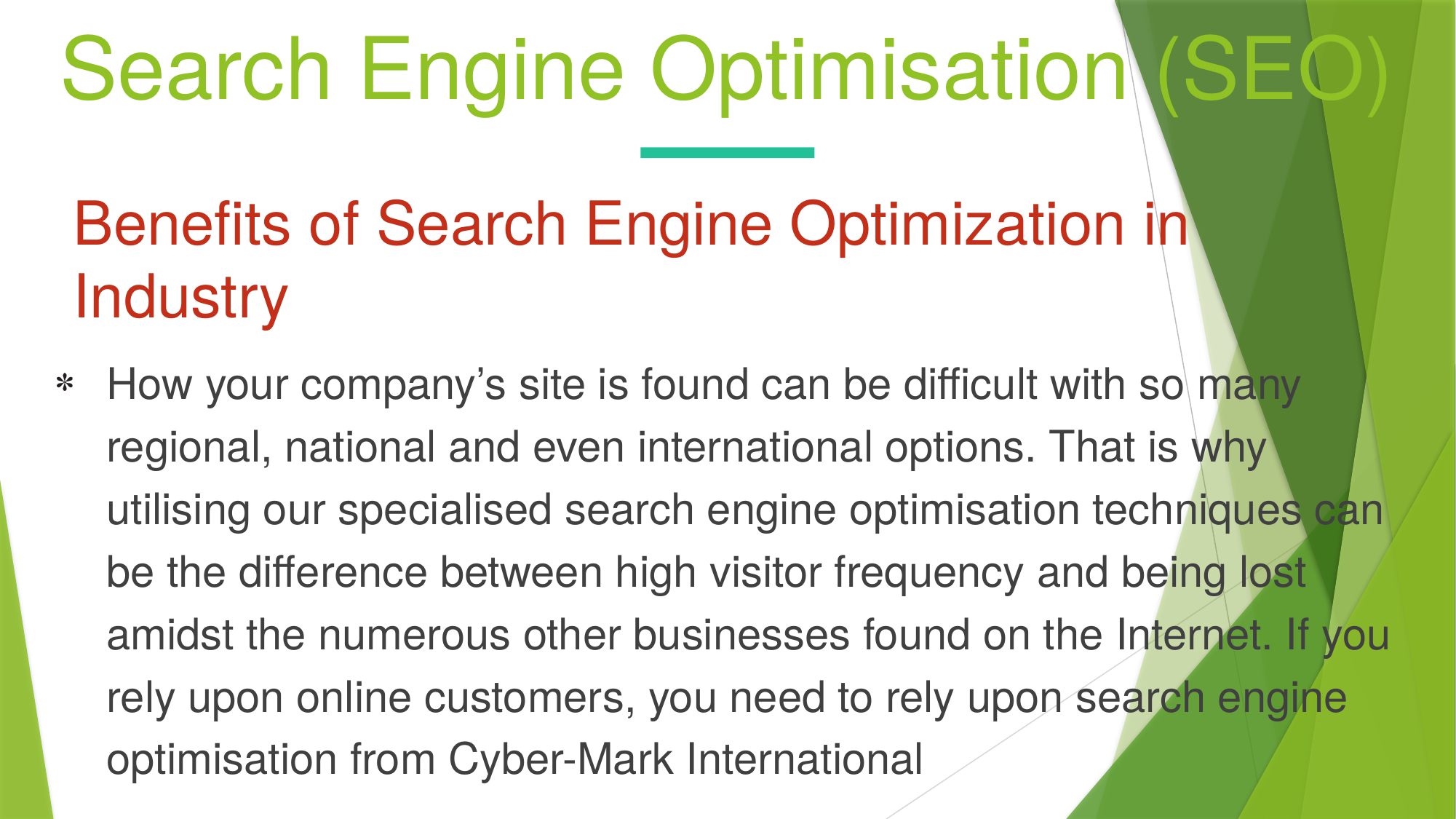

Search Engine Optimisation (SEO)

Benefits of Search Engine Optimization in Industry
How your company’s site is found can be difficult with so many regional, national and even international options. That is why utilising our specialised search engine optimisation techniques can be the difference between high visitor frequency and being lost amidst the numerous other businesses found on the Internet. If you rely upon online customers, you need to rely upon search engine optimisation from Cyber-Mark International